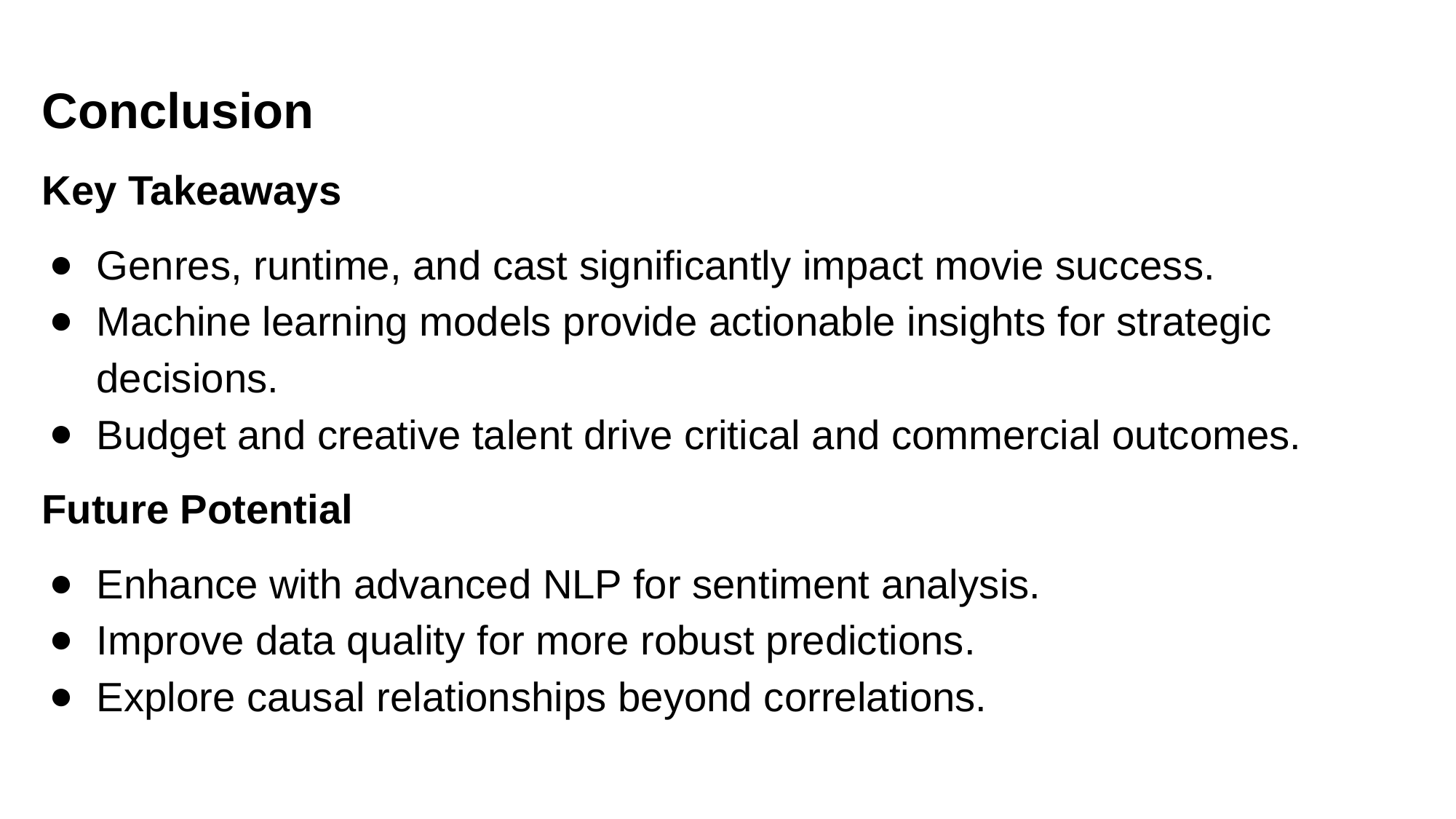

Conclusion
Key Takeaways
Genres, runtime, and cast significantly impact movie success.
Machine learning models provide actionable insights for strategic decisions.
Budget and creative talent drive critical and commercial outcomes.
Future Potential
Enhance with advanced NLP for sentiment analysis.
Improve data quality for more robust predictions.
Explore causal relationships beyond correlations.